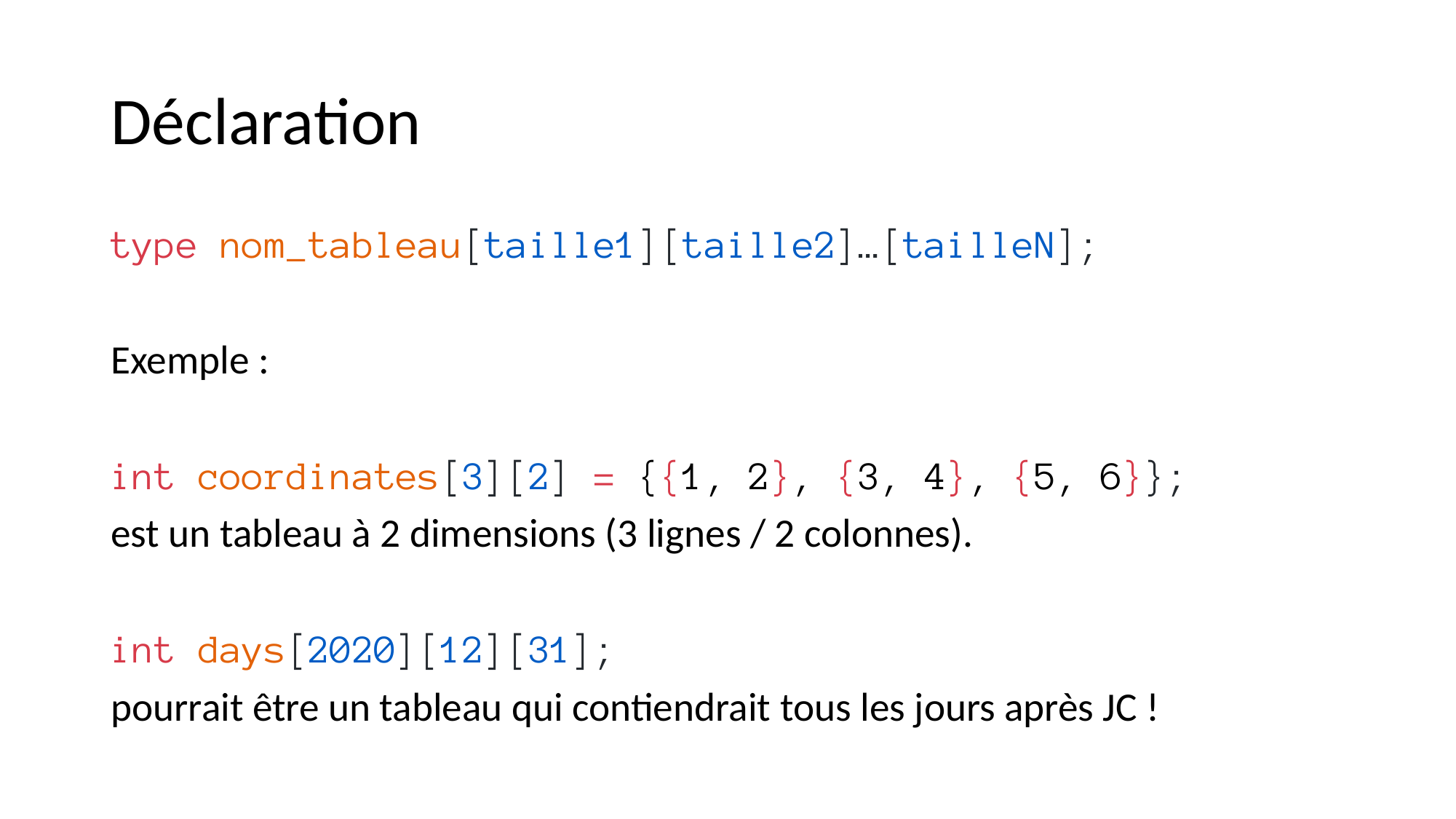

# Déclaration
type nom_tableau[taille1][taille2]…[tailleN];

Exemple :

int coordinates[3][2] = {{1, 2}, {3, 4}, {5, 6}};
est un tableau à 2 dimensions (3 lignes / 2 colonnes).

int days[2020][12][31];
pourrait être un tableau qui contiendrait tous les jours après JC !